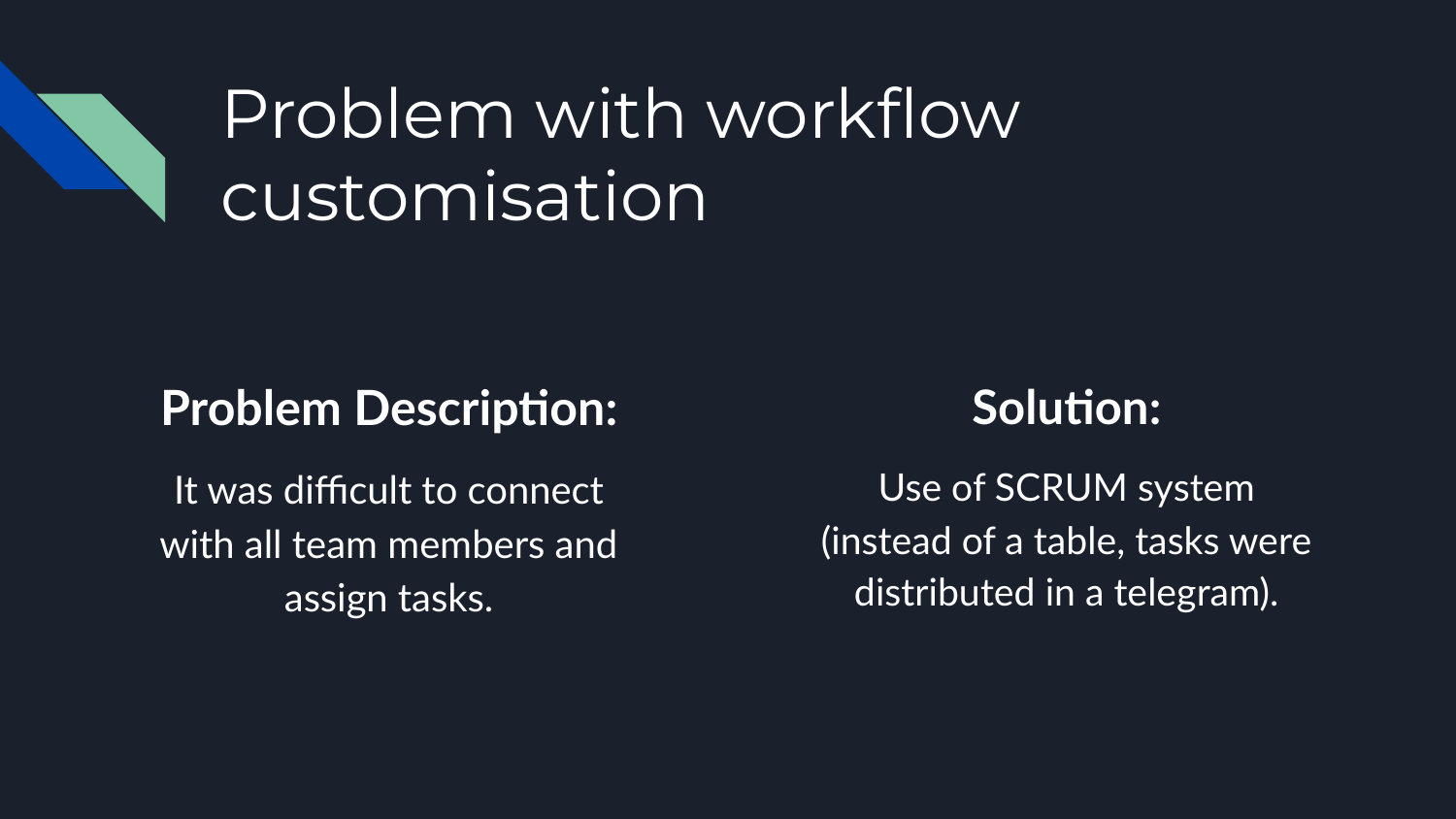

# Problem with workflow customisation
Problem Description:
It was difficult to connect with all team members and assign tasks.
Solution:
Use of SCRUM system (instead of a table, tasks were distributed in a telegram).